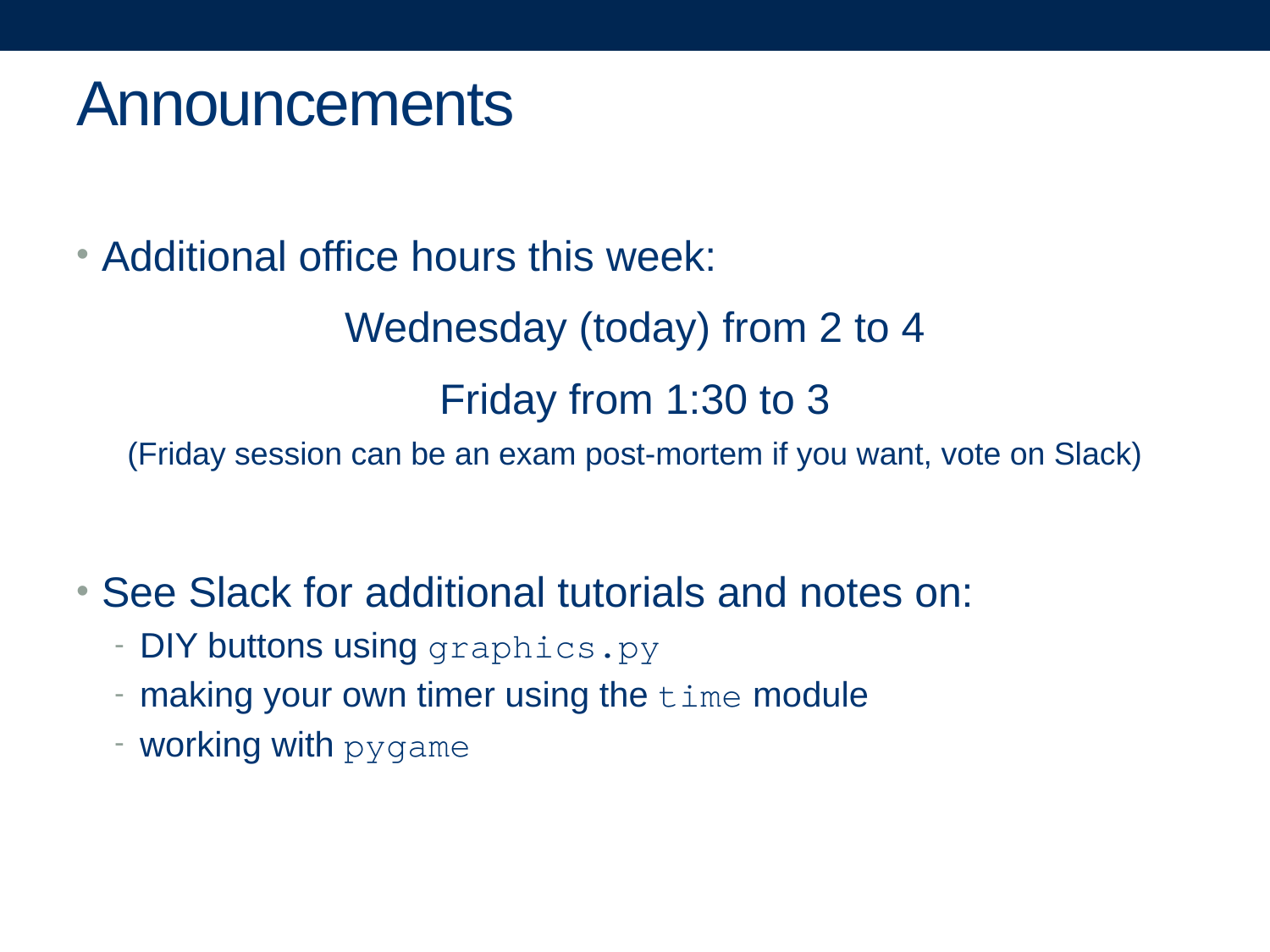

# Announcements
Additional office hours this week:
Wednesday (today) from 2 to 4
Friday from 1:30 to 3
(Friday session can be an exam post-mortem if you want, vote on Slack)

See Slack for additional tutorials and notes on:
DIY buttons using graphics.py
making your own timer using the time module
working with pygame